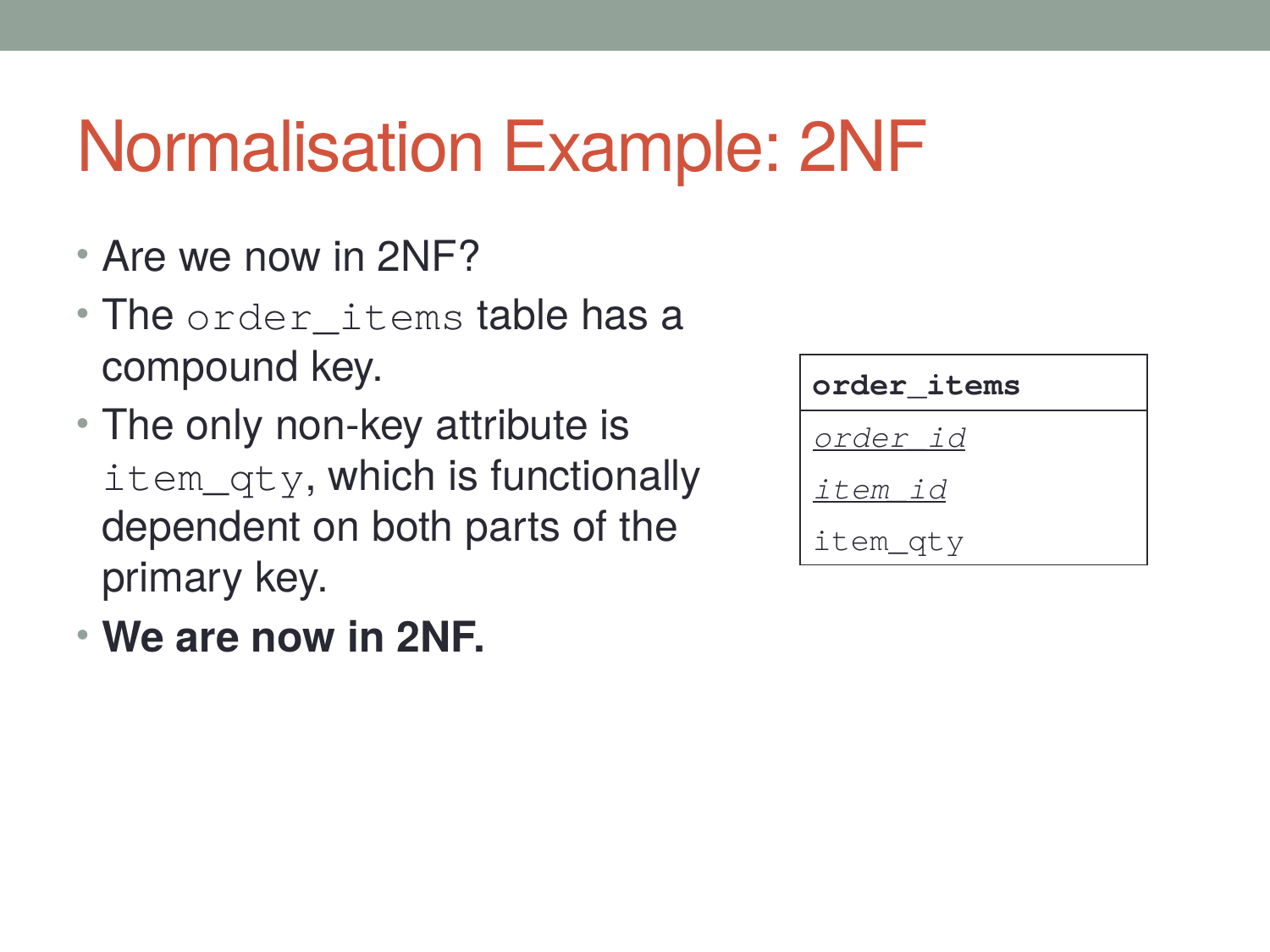

# Normalisation Example: 2NF
Are we now in 2NF?
The order_items table has a compound key.
The only non-key attribute is item_qty, which is functionally dependent on both parts of the primary key.
We are now in 2NF.
| order\_items |
| --- |
| order\_id |
| item\_id |
| item\_qty |